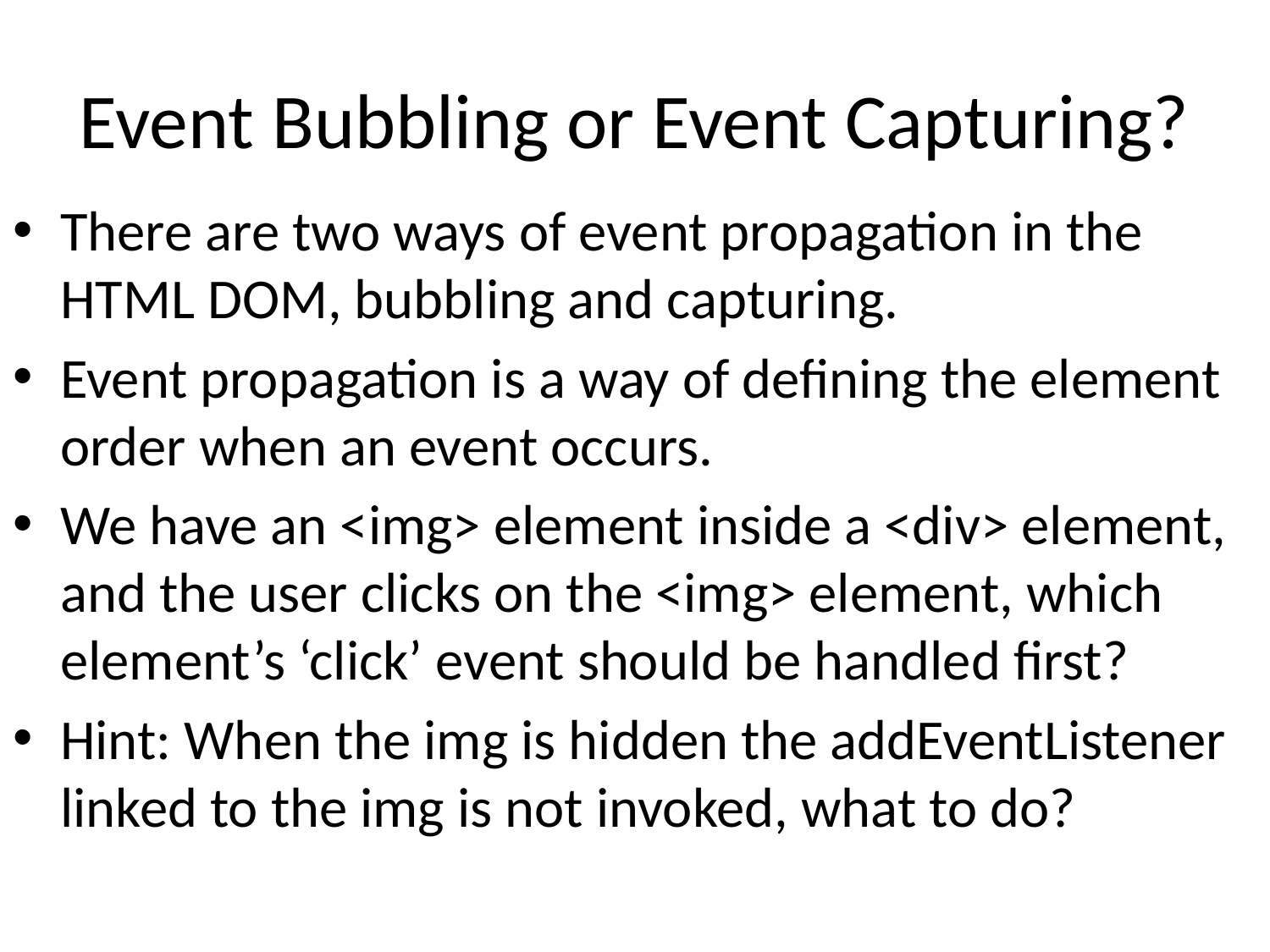

# Event Bubbling or Event Capturing?
There are two ways of event propagation in the HTML DOM, bubbling and capturing.
Event propagation is a way of defining the element order when an event occurs.
We have an <img> element inside a <div> element, and the user clicks on the <img> element, which element’s ‘click’ event should be handled first?
Hint: When the img is hidden the addEventListener linked to the img is not invoked, what to do?